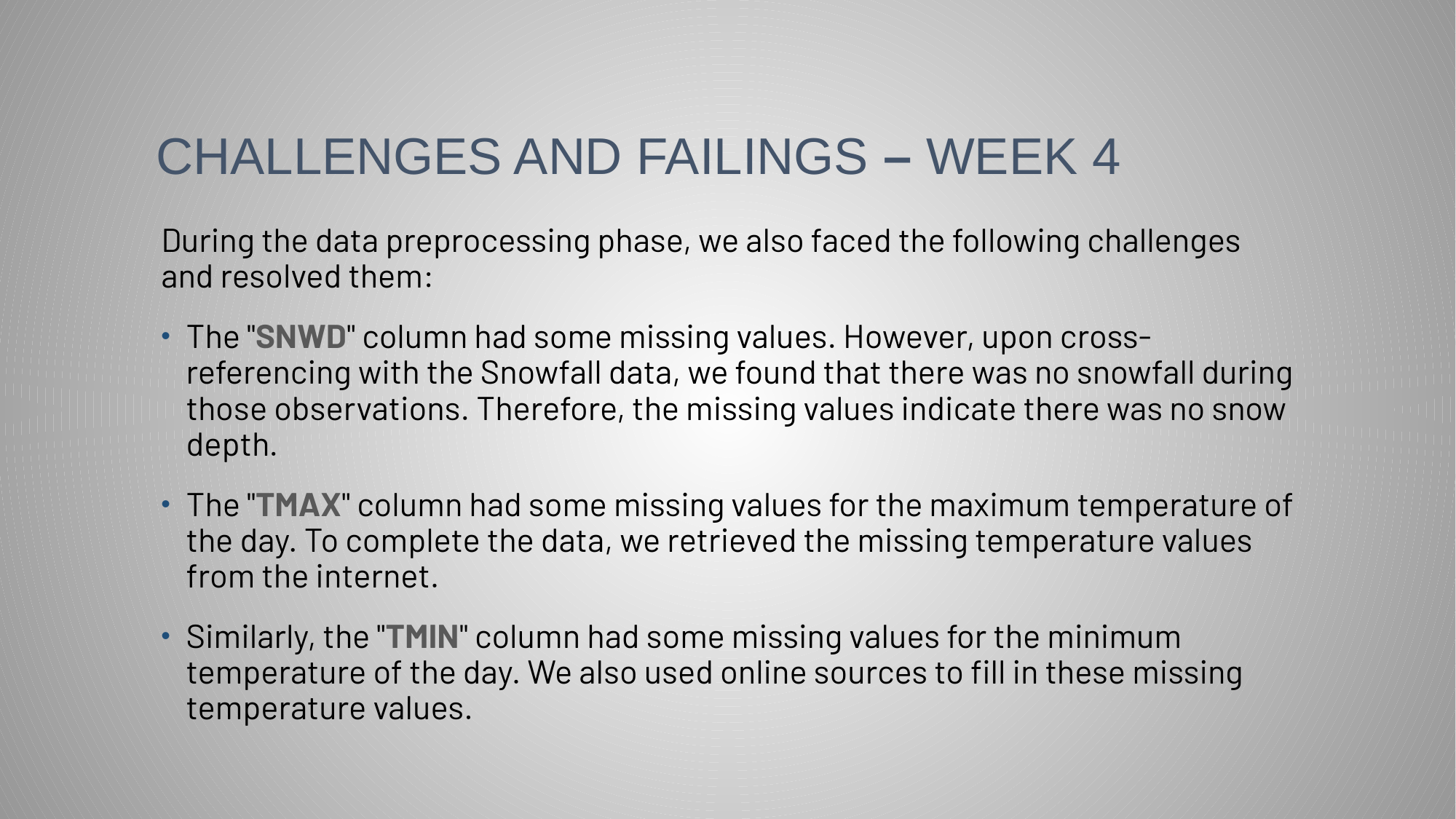

# Challenges and failings – Week 4
During the data preprocessing phase, we also faced the following challenges and resolved them:
The "SNWD" column had some missing values. However, upon cross-referencing with the Snowfall data, we found that there was no snowfall during those observations. Therefore, the missing values indicate there was no snow depth.
The "TMAX" column had some missing values for the maximum temperature of the day. To complete the data, we retrieved the missing temperature values from the internet.
Similarly, the "TMIN" column had some missing values for the minimum temperature of the day. We also used online sources to fill in these missing temperature values.